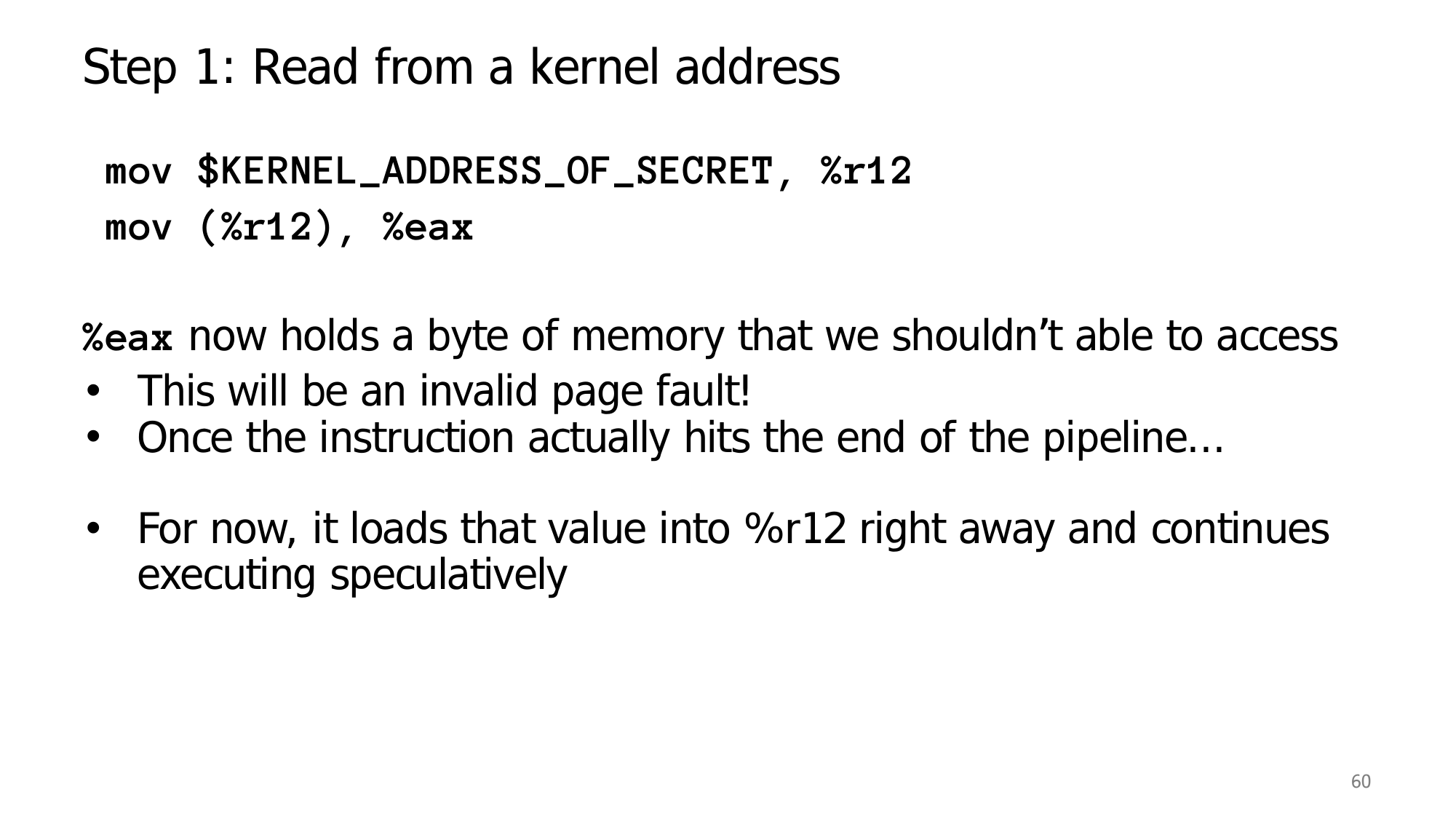

# Step 1: Read from a kernel address
 mov $KERNEL_ADDRESS_OF_SECRET, %r12
 mov (%r12), %eax

%eax now holds a byte of memory that we shouldn’t able to access
This will be an invalid page fault!
Once the instruction actually hits the end of the pipeline...

For now, it loads that value into %r12 right away and continues executing speculatively
60